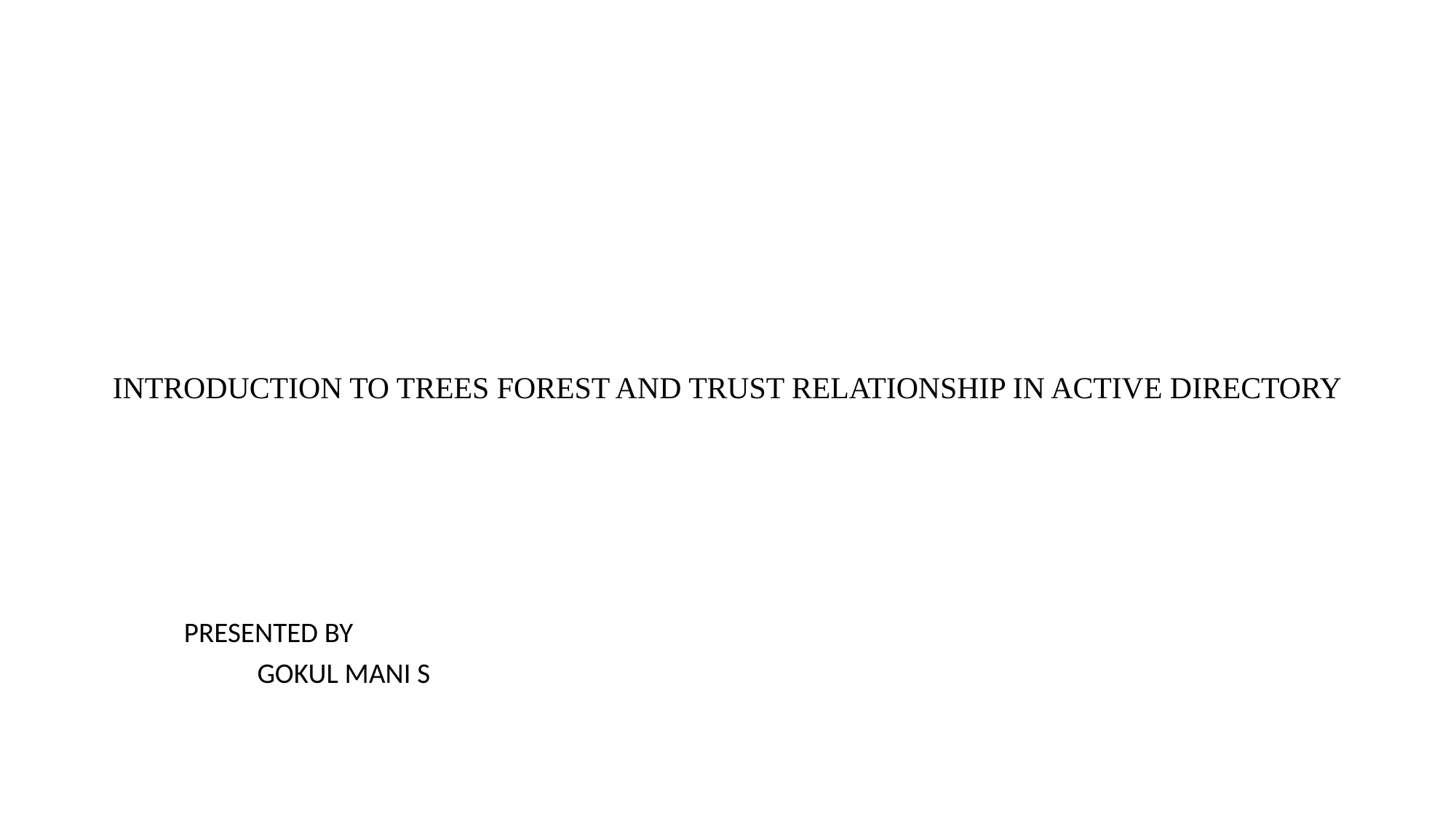

#

INTRODUCTION TO TREES FOREST AND TRUST RELATIONSHIP IN ACTIVE DIRECTORY

							PRESENTED BY
					 			GOKUL MANI S